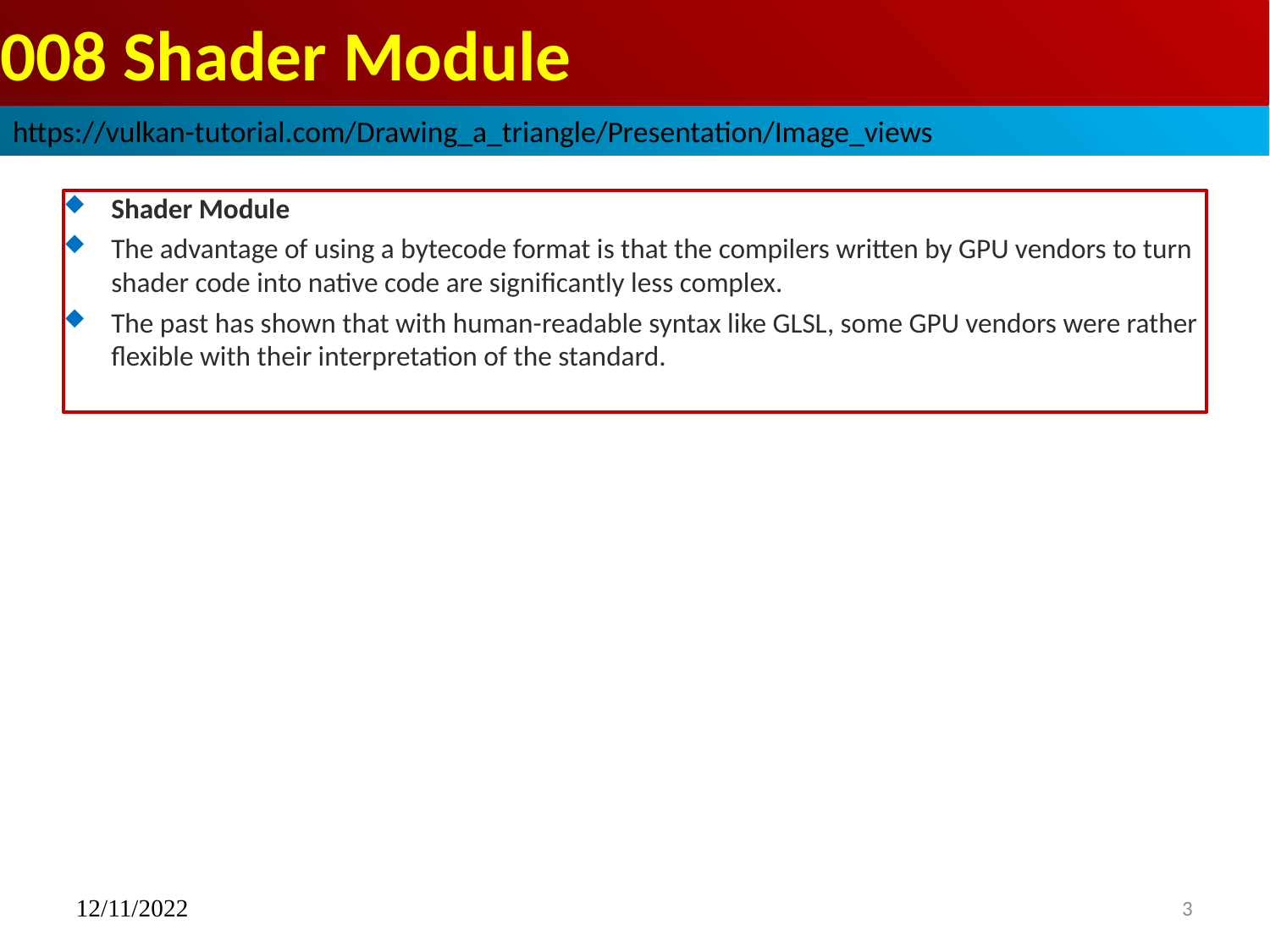

# 008 Shader Module
https://vulkan-tutorial.com/Drawing_a_triangle/Presentation/Image_views
Shader Module
The advantage of using a bytecode format is that the compilers written by GPU vendors to turn shader code into native code are significantly less complex.
The past has shown that with human-readable syntax like GLSL, some GPU vendors were rather flexible with their interpretation of the standard.
12/11/2022
3